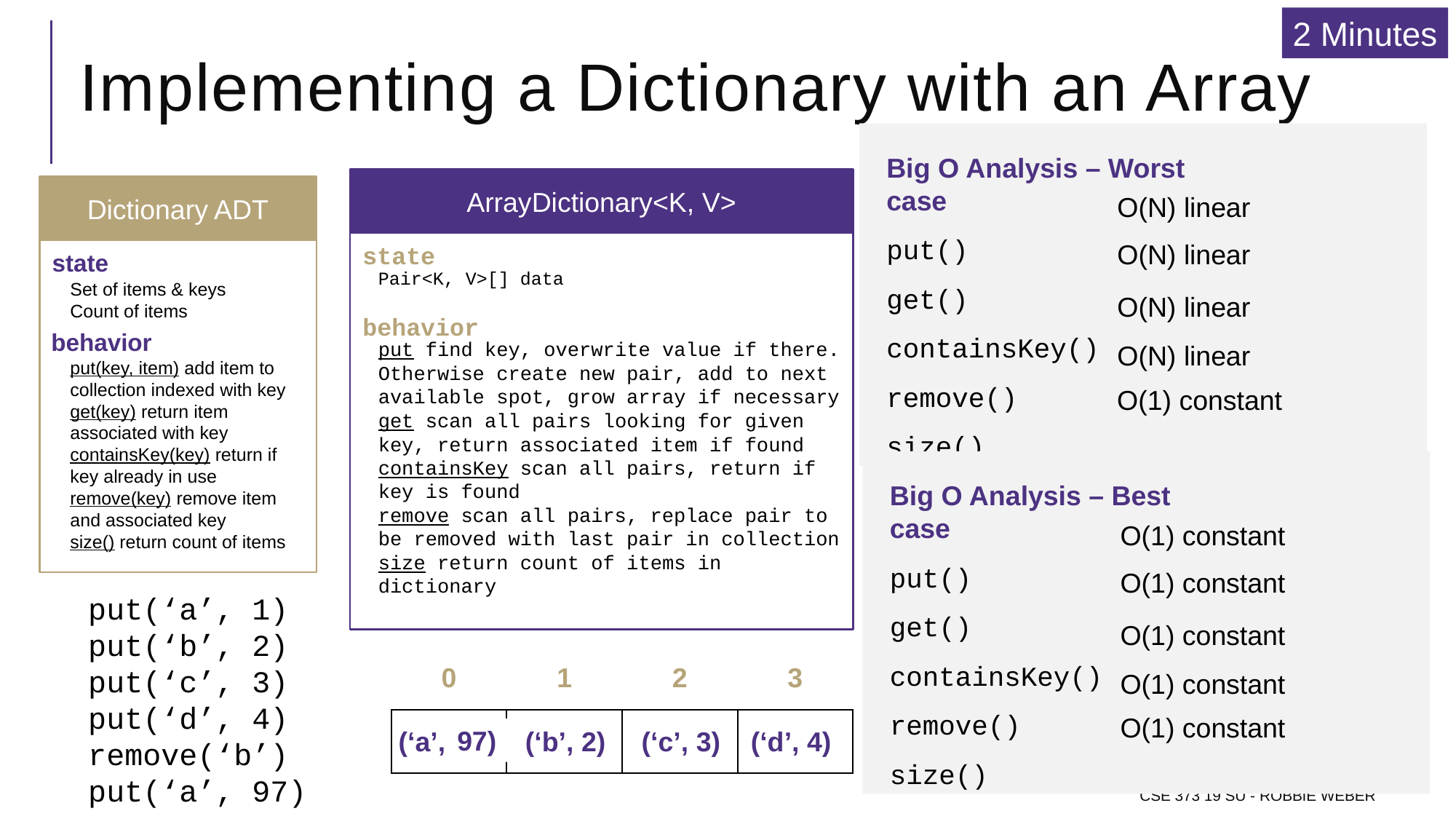

2 Minutes
# Implementing a Dictionary with an Array

Big O Analysis – Worst case
put()
get()
containsKey()
remove()
size()
ArrayDictionary<K, V>

state
Pair<K, V>[] data
behavior
put find key, overwrite value if there. Otherwise create new pair, add to next available spot, grow array if necessary
get scan all pairs looking for given key, return associated item if found
containsKey scan all pairs, return if key is found
remove scan all pairs, replace pair to be removed with last pair in collection
size return count of items in dictionary
Dictionary ADT

state
Set of items & keys
Count of items
behavior
put(key, item) add item to collection indexed with key
get(key) return item associated with key
containsKey(key) return if key already in use
remove(key) remove item and associated key
size() return count of items
O(N) linear
O(N) linear
O(N) linear
O(N) linear
O(1) constant

Big O Analysis – Best case
put()
get()
containsKey()
remove()
size()
O(1) constant
O(1) constant
put(‘a’, 1)
put(‘b’, 2)
put(‘c’, 3)
put(‘d’, 4)
remove(‘b’)
put(‘a’, 97)
O(1) constant
| 0 | 1 | 2 | 3 |
| --- | --- | --- | --- |
|  |  |  |  |
O(1) constant
O(1) constant
97)
(‘a’, 1)
(‘b’, 2)
(‘c’, 3)
(‘d’, 4)
CSE 373 19 Su - Robbie Weber